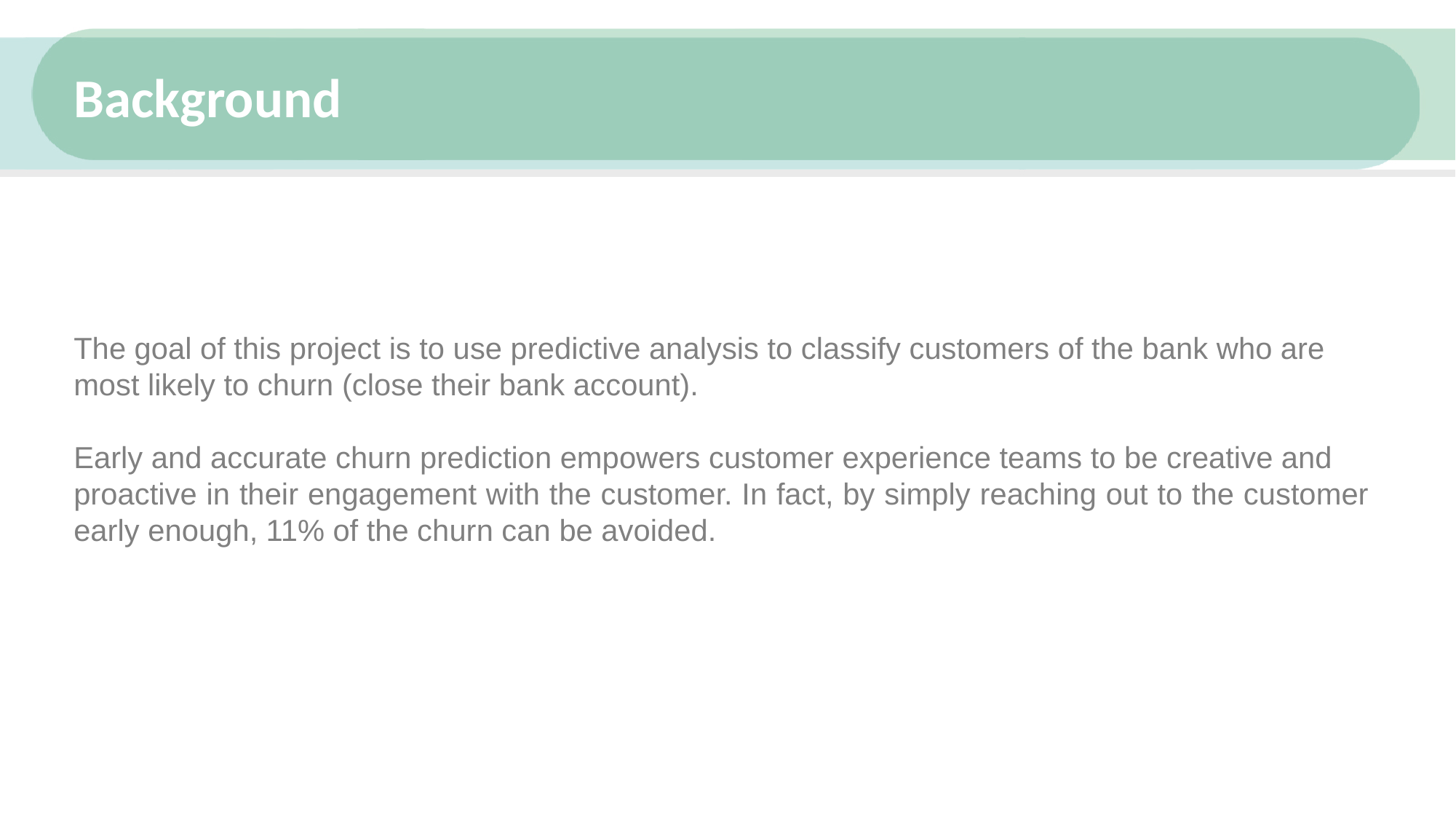

# Background
The goal of this project is to use predictive analysis to classify customers of the bank who are
most likely to churn (close their bank account).

Early and accurate churn prediction empowers customer experience teams to be creative and
proactive in their engagement with the customer. In fact, by simply reaching out to the customer
early enough, 11% of the churn can be avoided.